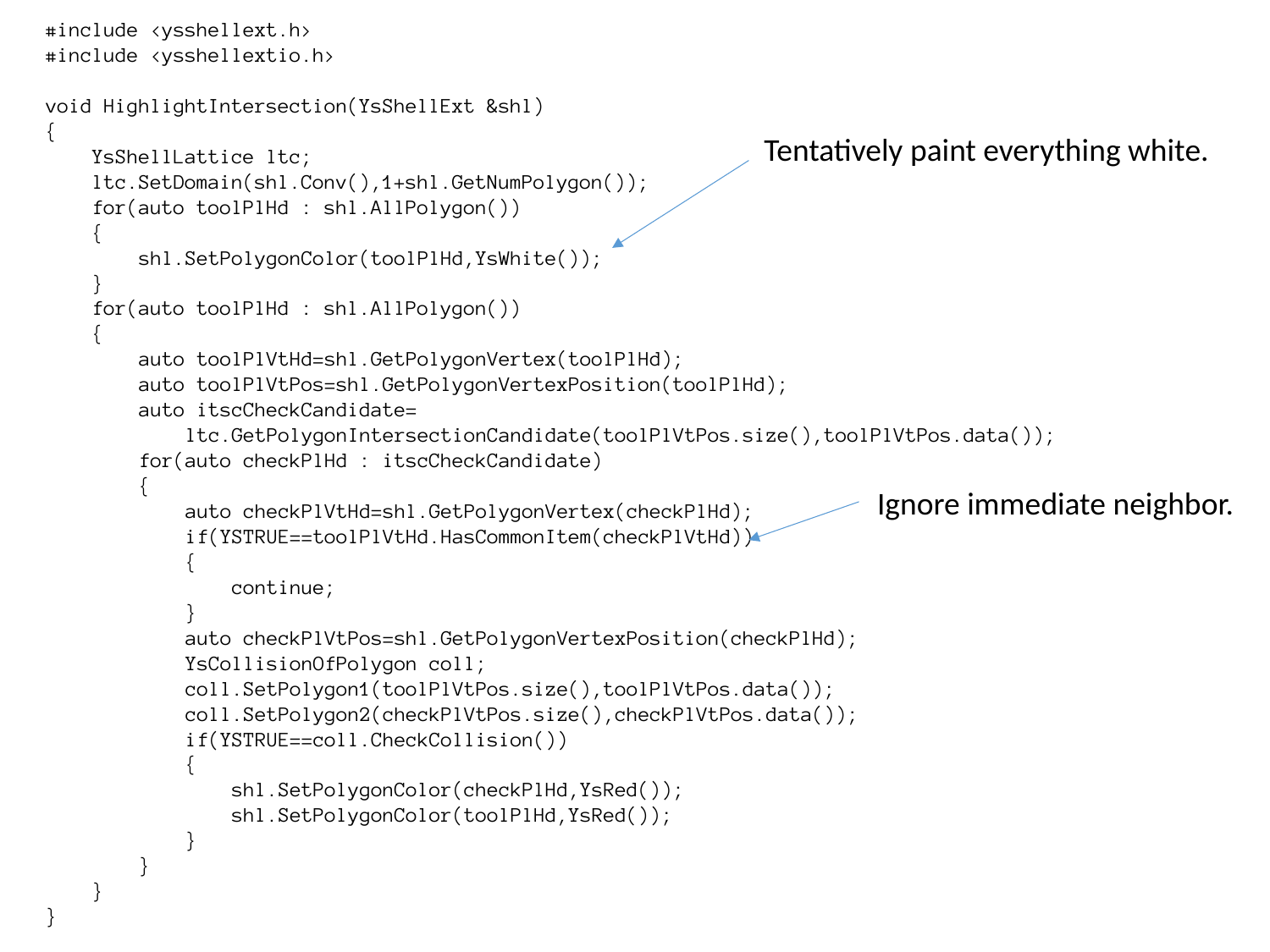

#include <ysshellext.h>
#include <ysshellextio.h>

void HighlightIntersection(YsShellExt &shl)
{
    YsShellLattice ltc;
    ltc.SetDomain(shl.Conv(),1+shl.GetNumPolygon());
    for(auto toolPlHd : shl.AllPolygon())
    {
        shl.SetPolygonColor(toolPlHd,YsWhite());
    }
    for(auto toolPlHd : shl.AllPolygon())
    {
        auto toolPlVtHd=shl.GetPolygonVertex(toolPlHd);
        auto toolPlVtPos=shl.GetPolygonVertexPosition(toolPlHd);
        auto itscCheckCandidate=
            ltc.GetPolygonIntersectionCandidate(toolPlVtPos.size(),toolPlVtPos.data());
        for(auto checkPlHd : itscCheckCandidate)
        {
            auto checkPlVtHd=shl.GetPolygonVertex(checkPlHd);
            if(YSTRUE==toolPlVtHd.HasCommonItem(checkPlVtHd))
            {
                continue;
            }
            auto checkPlVtPos=shl.GetPolygonVertexPosition(checkPlHd);
            YsCollisionOfPolygon coll;
            coll.SetPolygon1(toolPlVtPos.size(),toolPlVtPos.data());
            coll.SetPolygon2(checkPlVtPos.size(),checkPlVtPos.data());
            if(YSTRUE==coll.CheckCollision())
            {
                shl.SetPolygonColor(checkPlHd,YsRed());
                shl.SetPolygonColor(toolPlHd,YsRed());
            }
        }
    }
}
Tentatively paint everything white.
Ignore immediate neighbor.